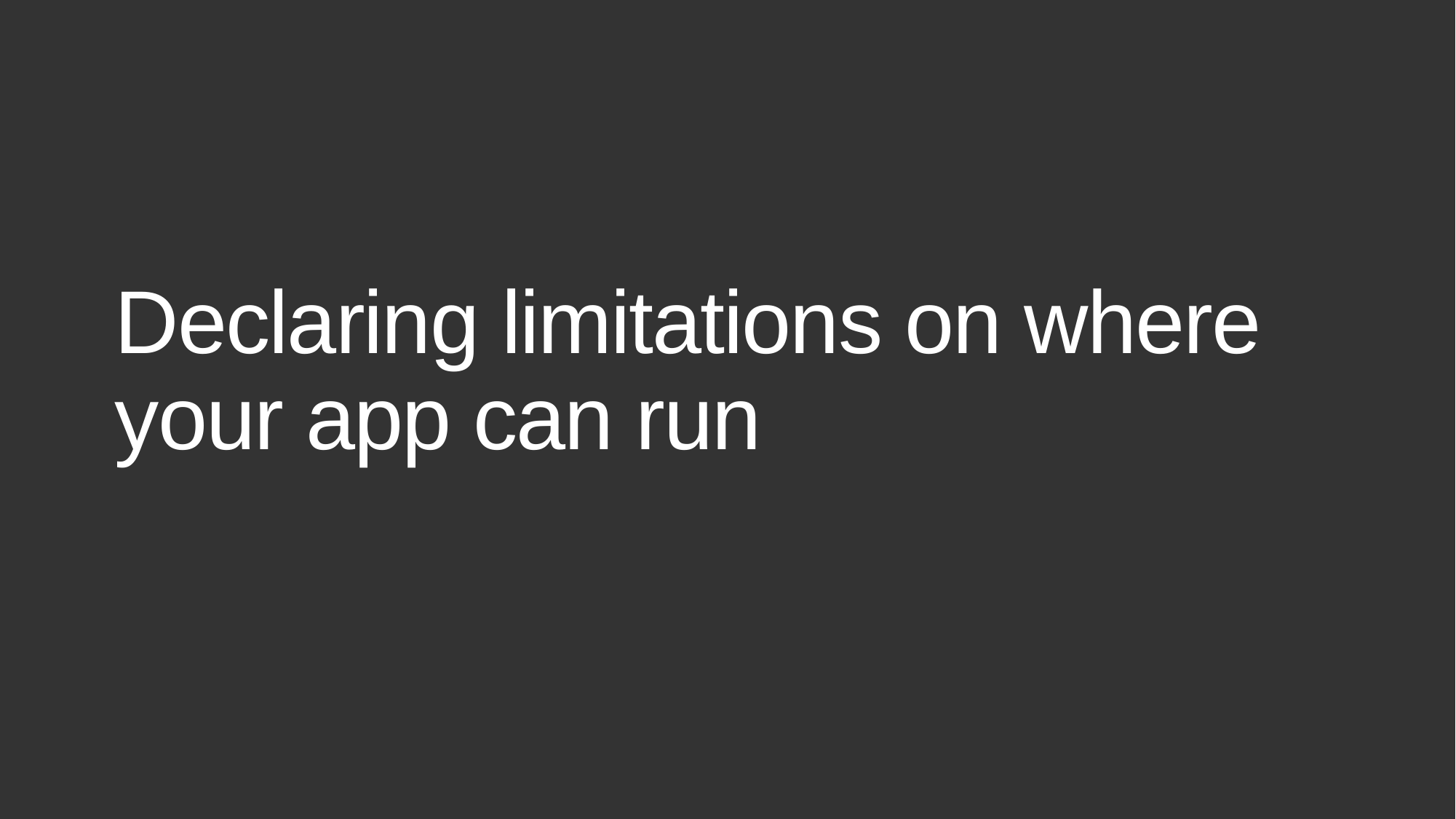

# Declaring limitations on where your app can run